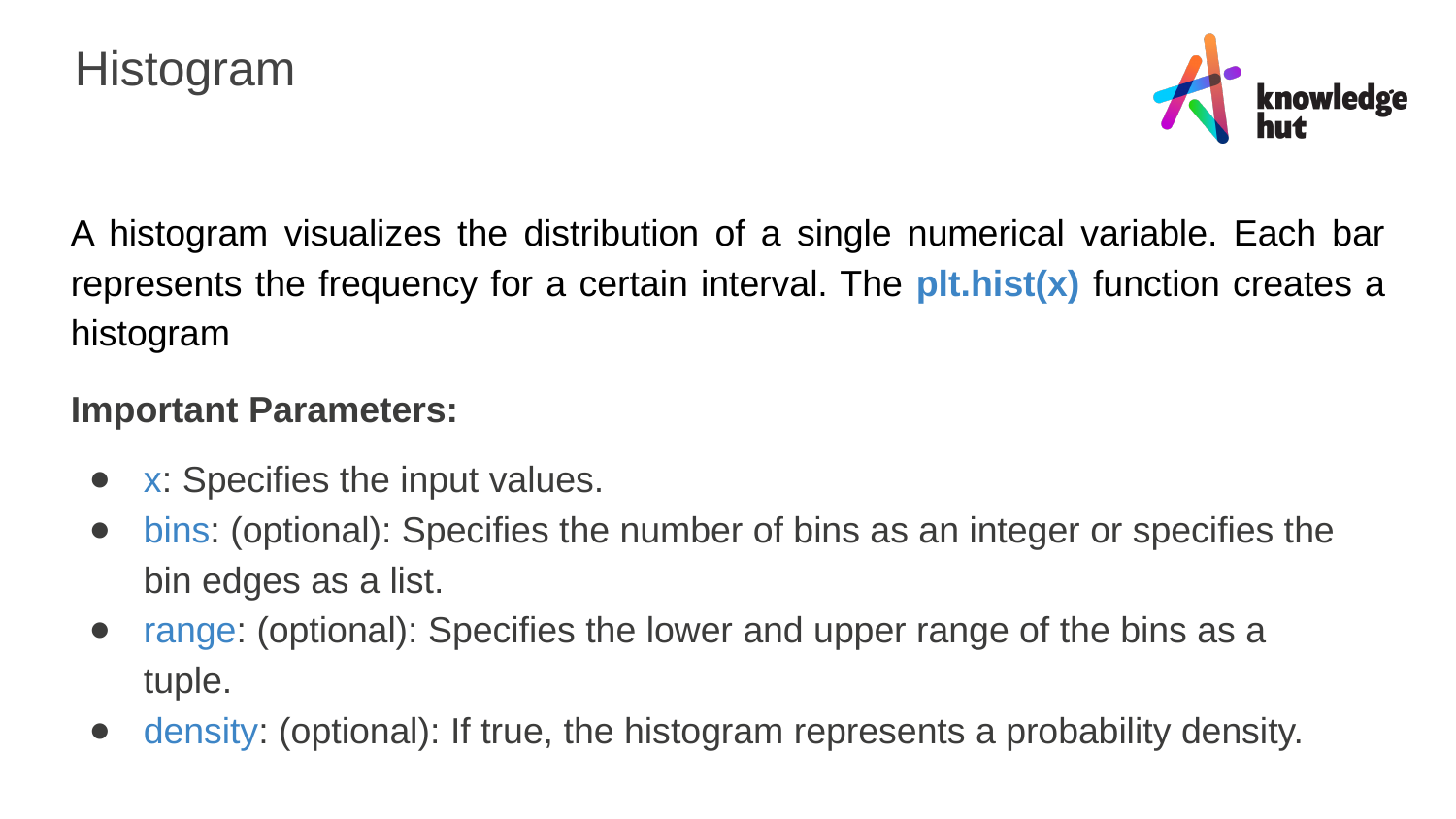

Histogram
A histogram visualizes the distribution of a single numerical variable. Each bar represents the frequency for a certain interval. The plt.hist(x) function creates a histogram
Important Parameters:
x: Specifies the input values.
bins: (optional): Specifies the number of bins as an integer or specifies the bin edges as a list.
range: (optional): Specifies the lower and upper range of the bins as a tuple.
density: (optional): If true, the histogram represents a probability density.